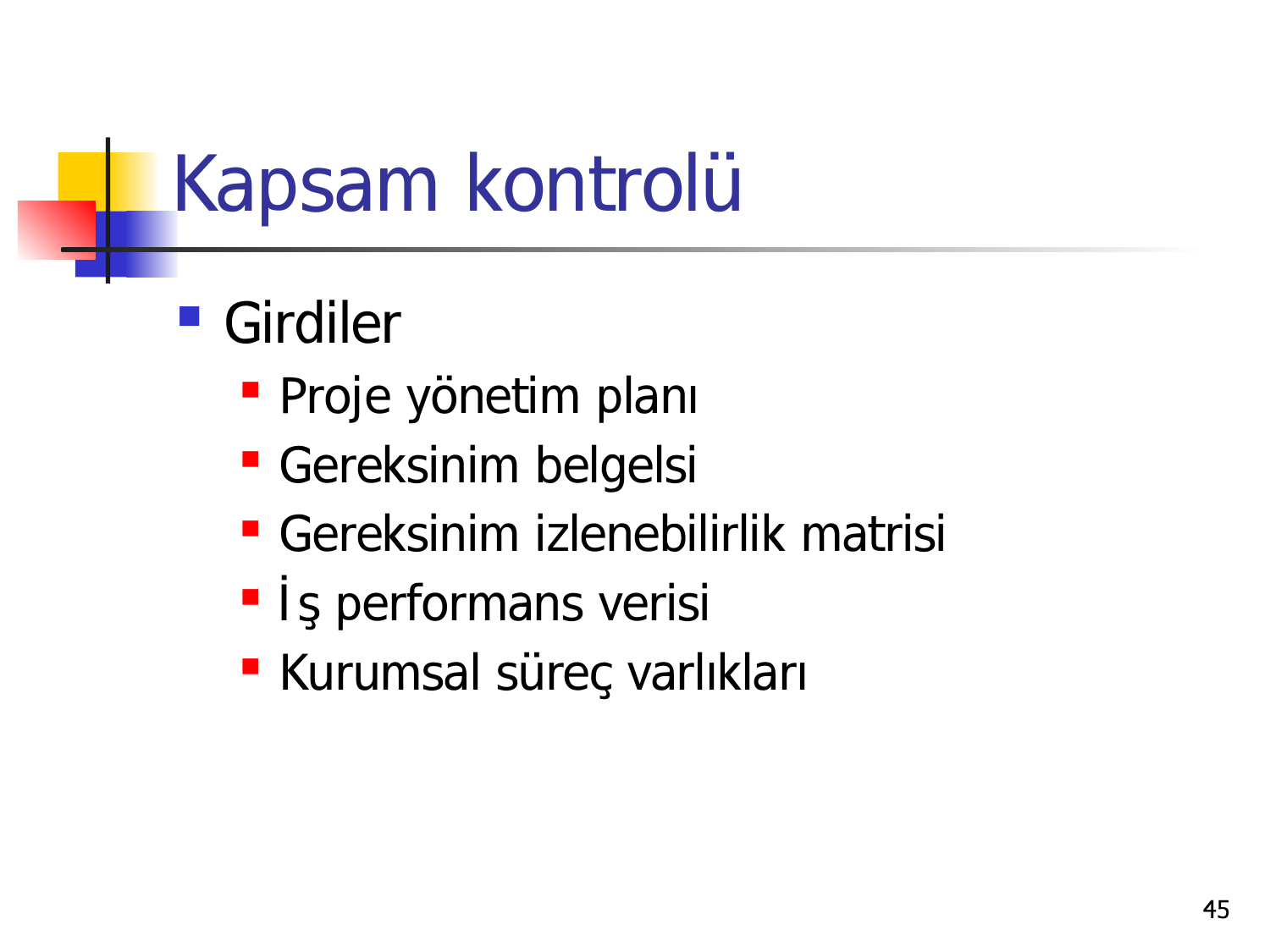

# Kapsam kontrolü
Girdiler
Proje yönetim planı
Gereksinim belgelsi
Gereksinim izlenebilirlik matrisi
İş performans verisi
Kurumsal süreç varlıkları
45